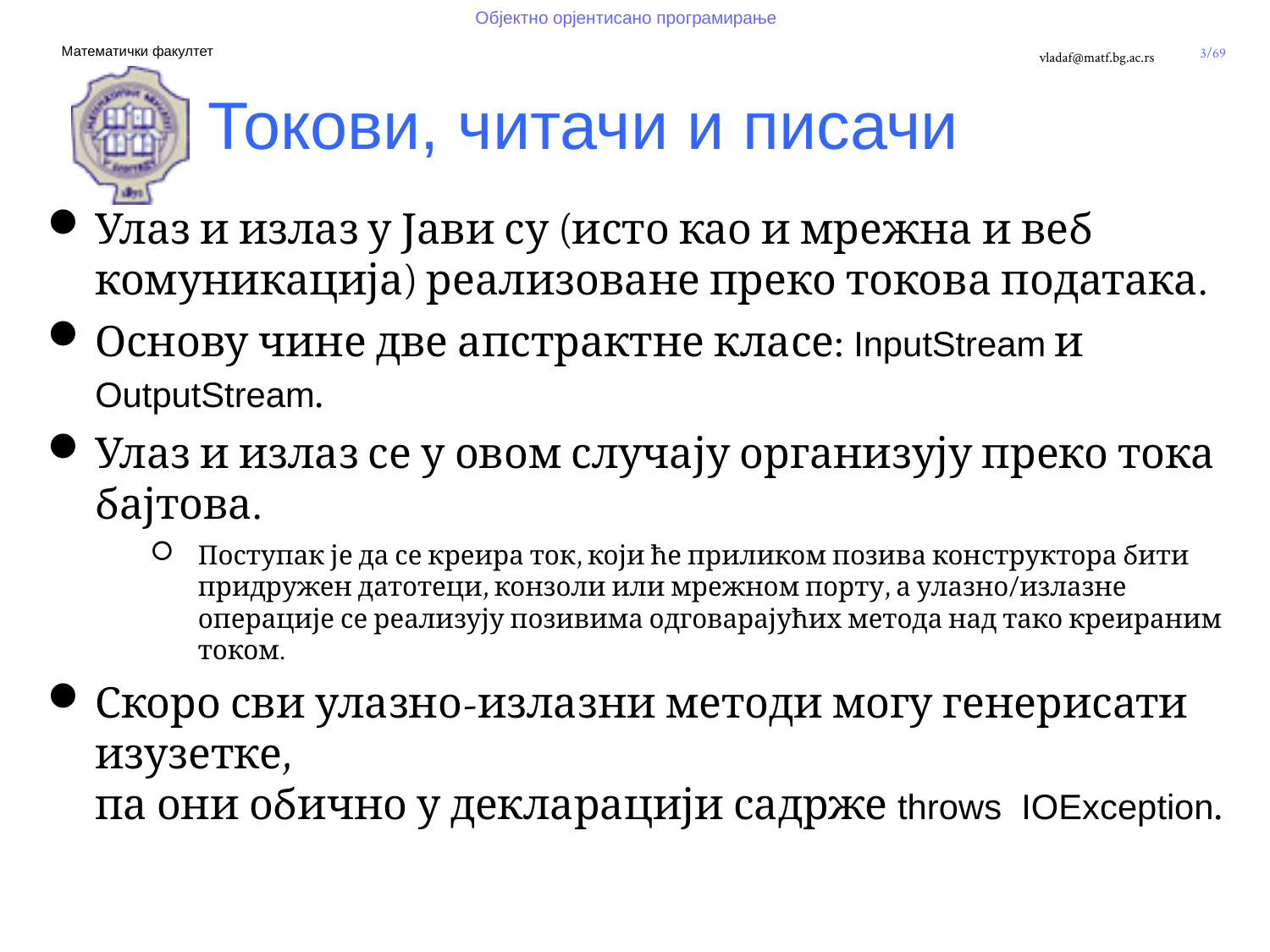

Токови, читачи и писачи
Улаз и излаз у Јави су (исто као и мрежна и веб комуникација) реализоване преко токова података.
Основу чине две апстрактне класе: InputStream и OutputStream.
Улаз и излаз се у овом случају организују преко тока бајтова.
Поступак је да се креира ток, који ће приликом позива конструктора бити придружен датотеци, конзоли или мрежном порту, а улазно/излазне операције се реализују позивима одговарајућих метода над тако креираним током.
Скоро сви улазно-излазни методи могу генерисати изузетке,
па они обично у декларацији садрже throws  IOException.